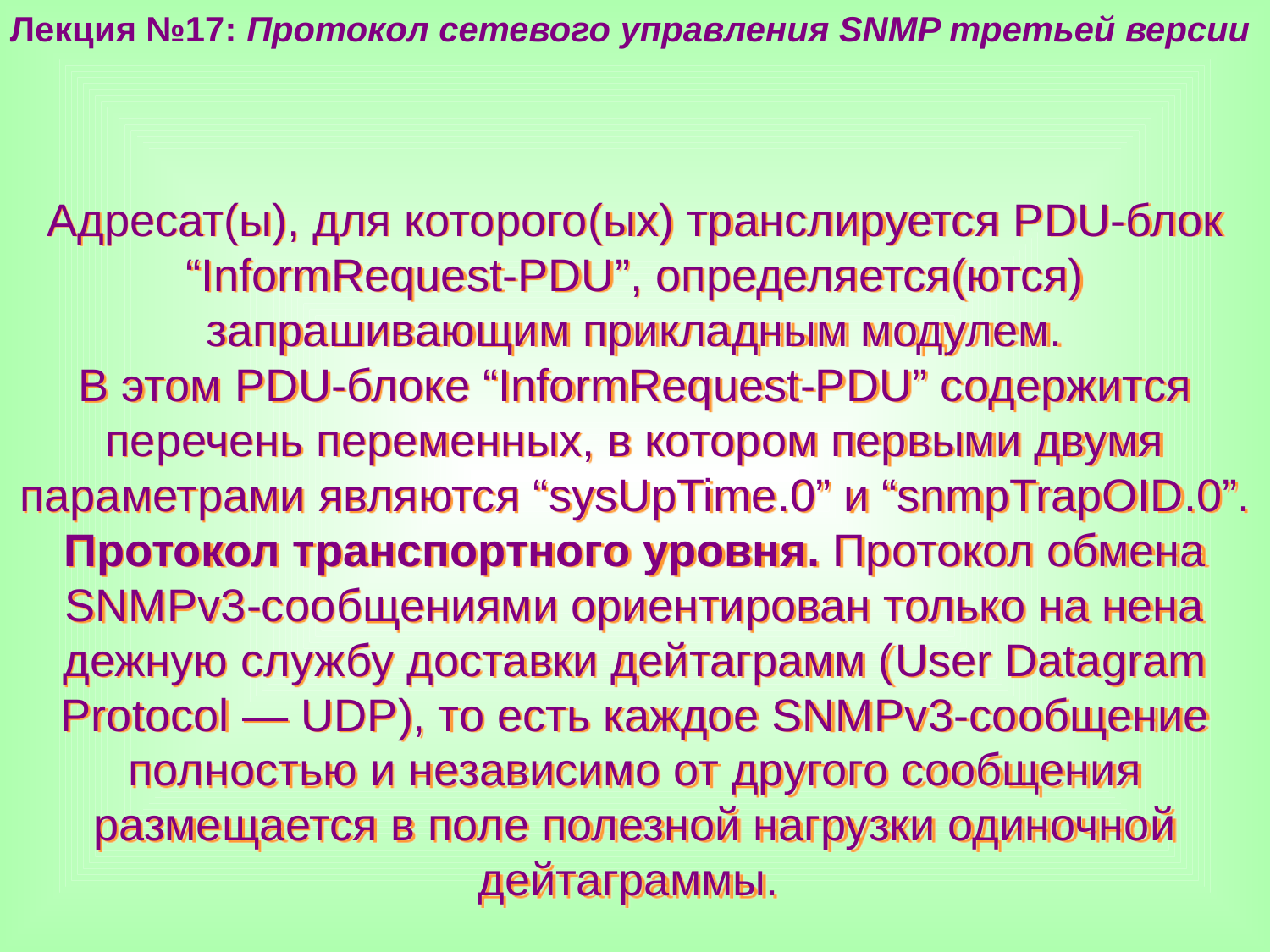

Лекция №17: Протокол сетевого управления SNMP третьей версии
Адресат(ы), для которого(ых) транслируется PDU-блок “InformRequest-PDU”, определяется(ются) запрашивающим прикладным модулем.
В этом PDU-блоке “InformRequest-PDU” содержится перечень переменных, в котором первыми двумя параметрами являются “sysUpTime.0” и “snmpTrapOID.0”.
Протокол транспортного уровня. Протокол обмена SNMPv3-сообщениями ориентирован только на нена­дежную службу доставки дейтаграмм (User Datagram Protocol — UDP), то есть каждое SNMPv3-сообщение полностью и независимо от другого сообщения размещается в поле полезной нагрузки одиночной дейтаграммы.